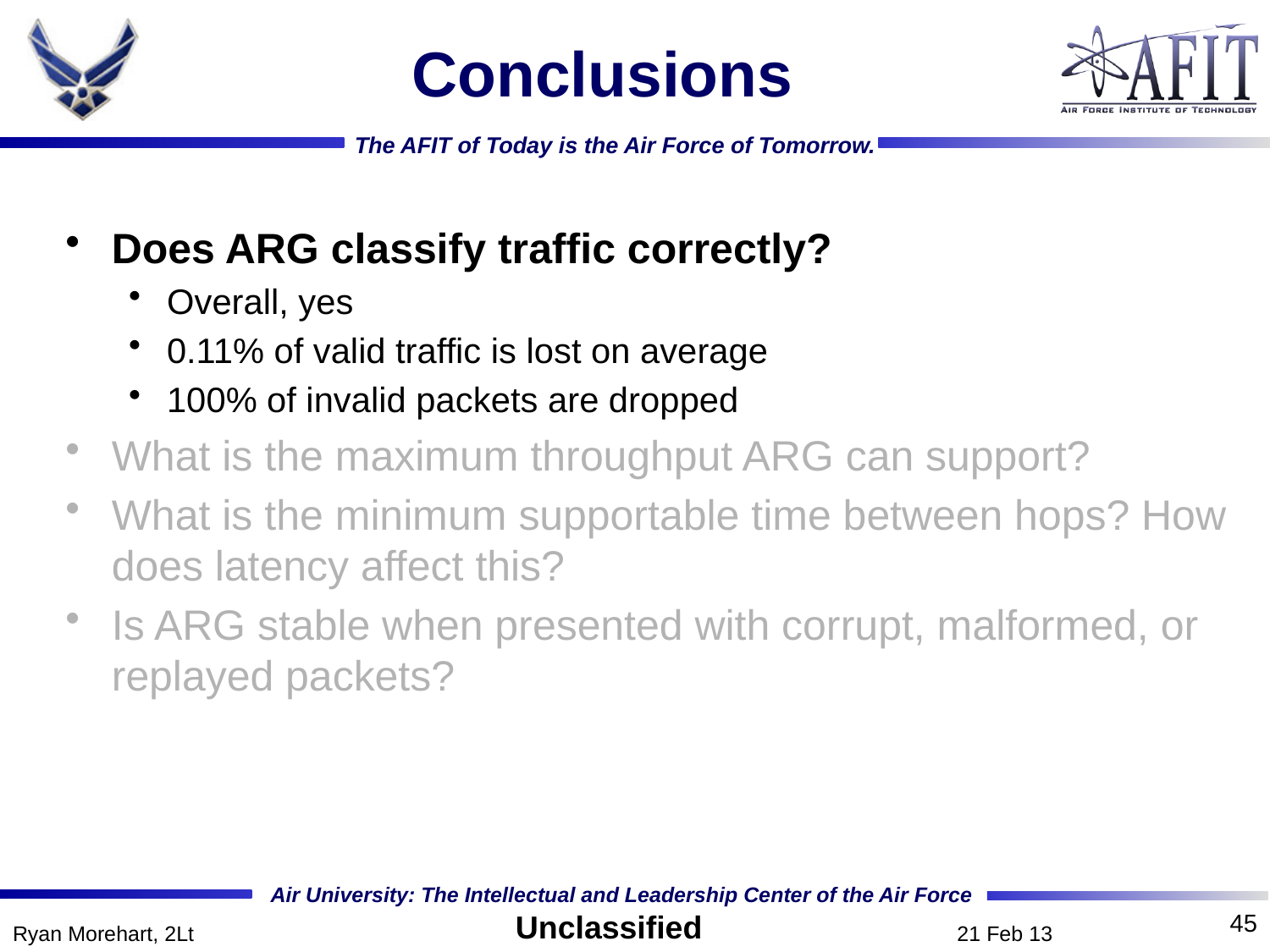

# Conclusions
Does ARG classify traffic correctly?
Overall, yes
0.11% of valid traffic is lost on average
100% of invalid packets are dropped
What is the maximum throughput ARG can support?
What is the minimum supportable time between hops? How does latency affect this?
Is ARG stable when presented with corrupt, malformed, or replayed packets?
45